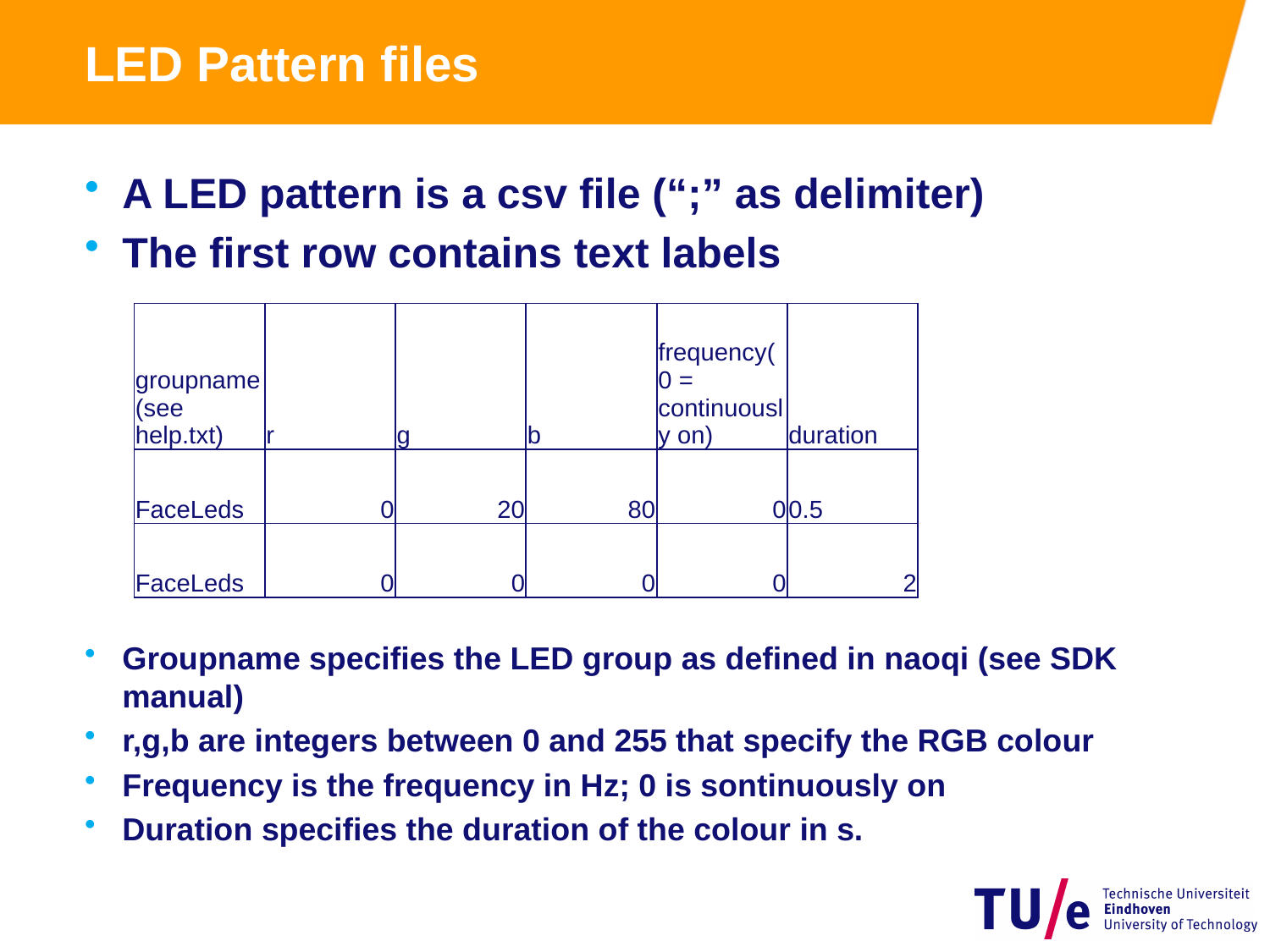

# LED Pattern files
A LED pattern is a csv file (“;” as delimiter)
The first row contains text labels

Groupname specifies the LED group as defined in naoqi (see SDK manual)
r,g,b are integers between 0 and 255 that specify the RGB colour
Frequency is the frequency in Hz; 0 is sontinuously on
Duration specifies the duration of the colour in s.

| groupname(see help.txt) | r | g | b | frequency(0 = continuously on) | duration |
| --- | --- | --- | --- | --- | --- |
| FaceLeds | 0 | 20 | 80 | 0 | 0.5 |
| FaceLeds | 0 | 0 | 0 | 0 | 2 |